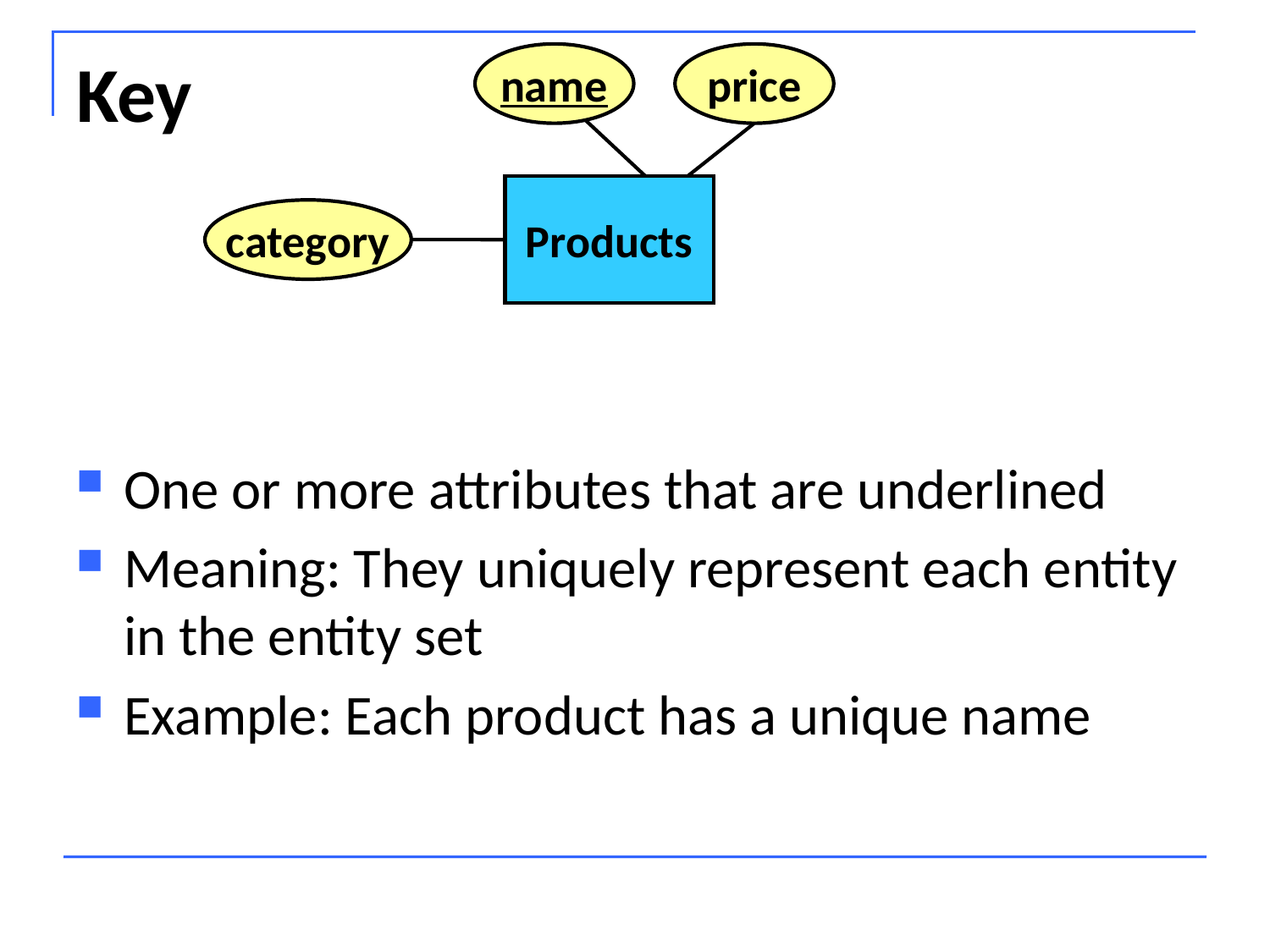

# Key
name
price

Products
category

One or more attributes that are underlined
Meaning: They uniquely represent each entity in the entity set
Example: Each product has a unique name